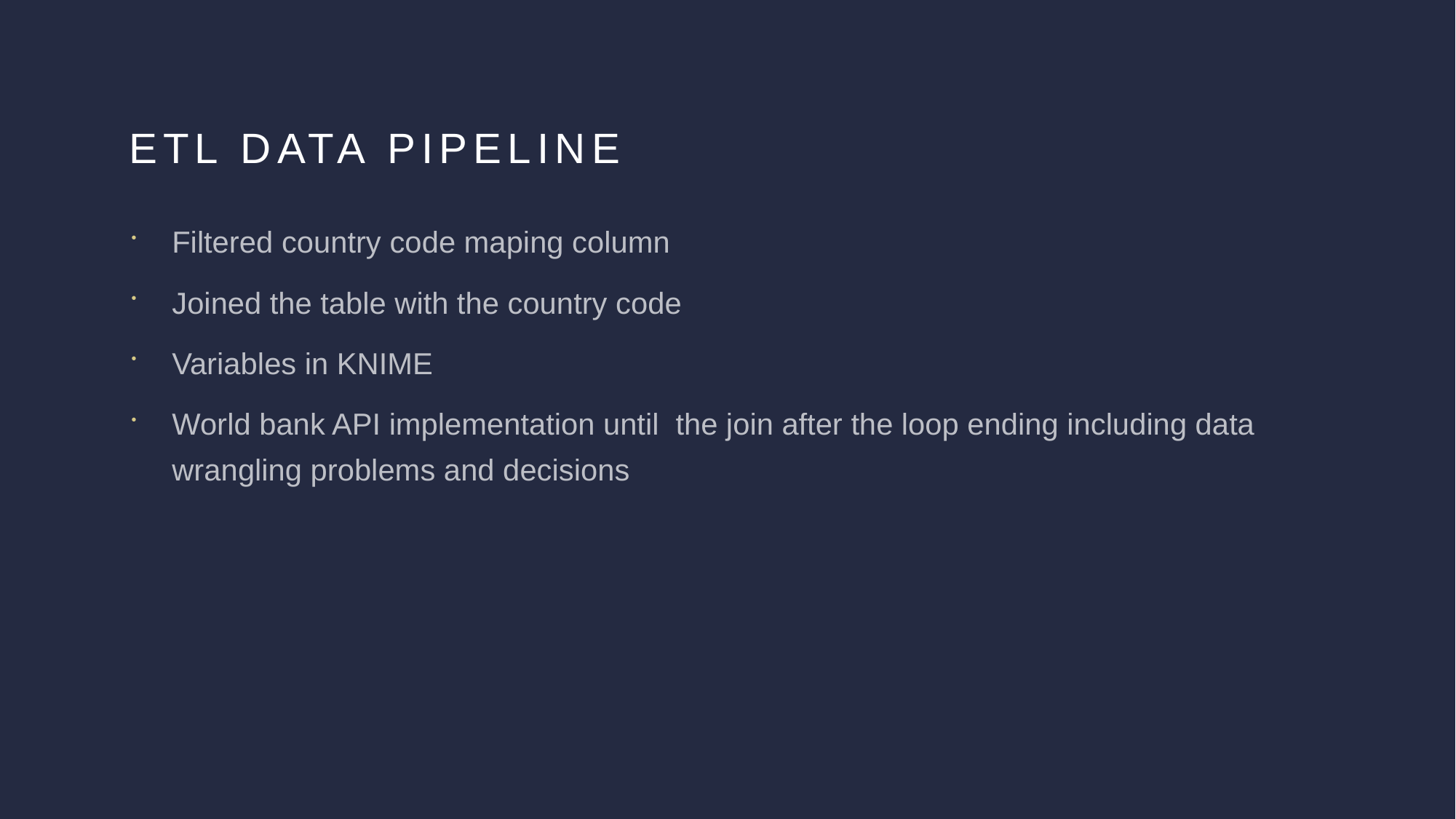

# Etl data pipeline
Filtered country code maping column
Joined the table with the country code
Variables in KNIME
World bank API implementation until  the join after the loop ending including data wrangling problems and decisions